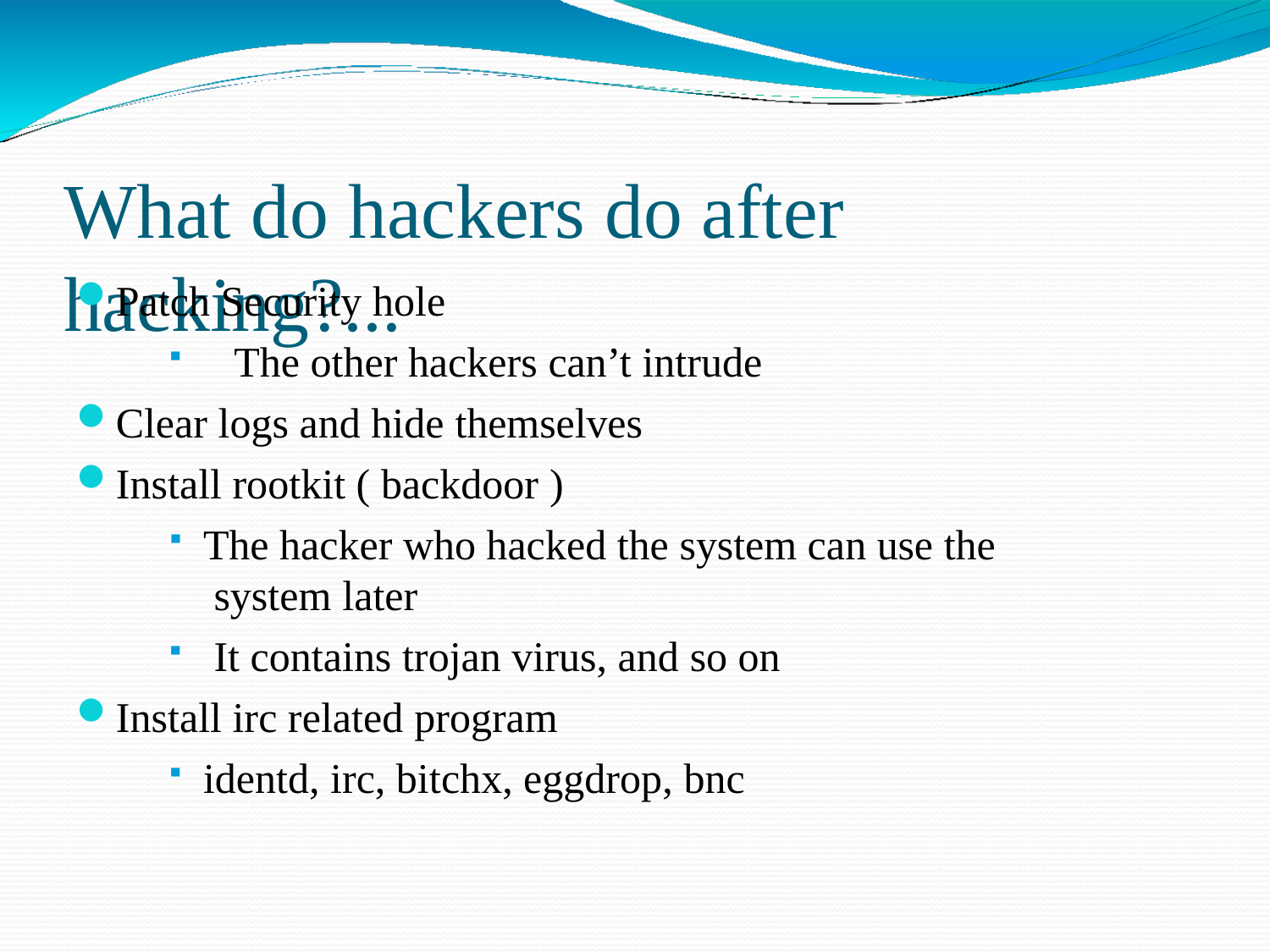

# What do hackers do after hacking?...
Patch Security hole
The other hackers can’t intrude
Clear logs and hide themselves
Install rootkit ( backdoor )
The hacker who hacked the system can use the  system later
It contains trojan virus, and so on
Install irc related program
identd, irc, bitchx, eggdrop, bnc